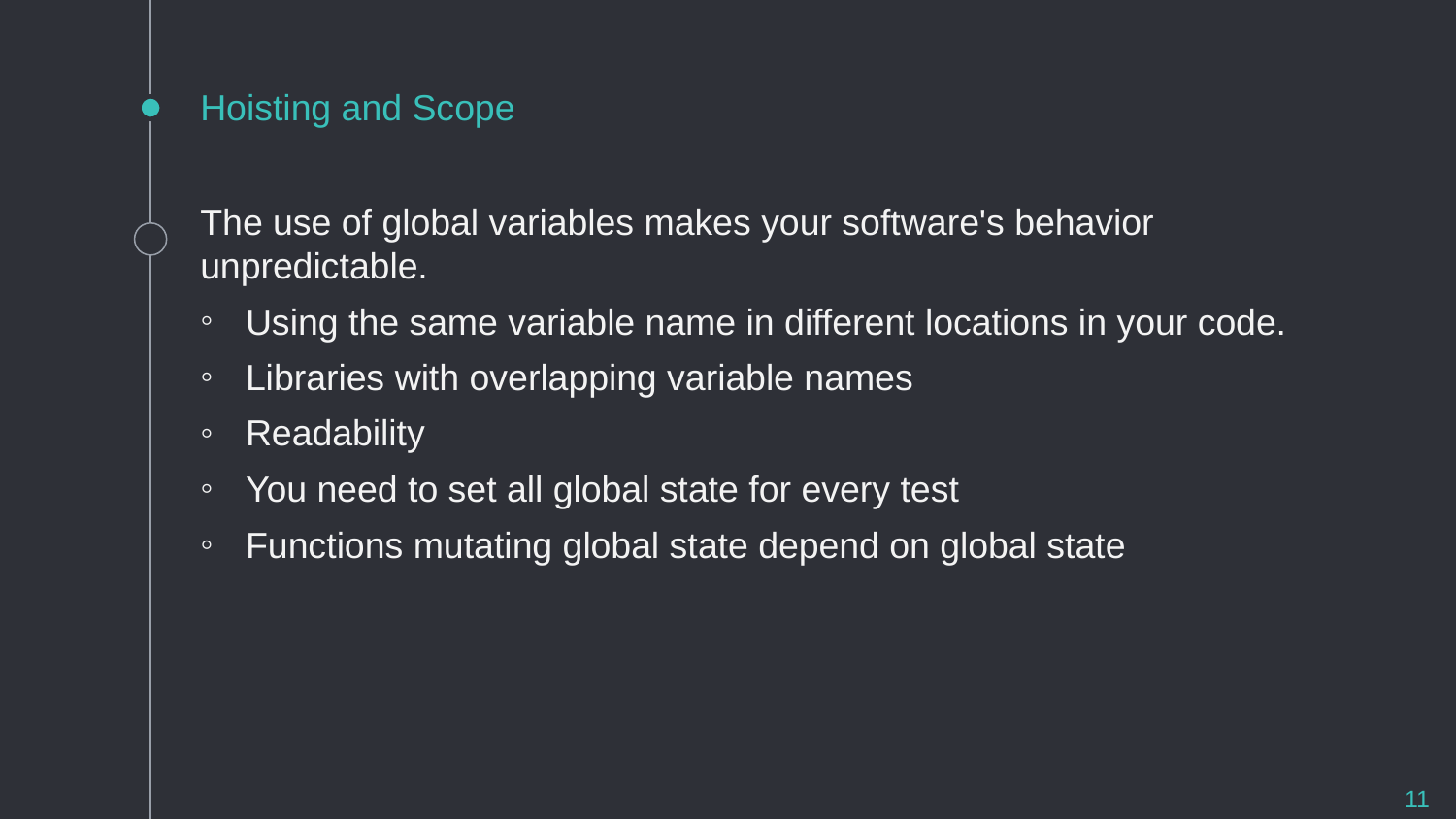

# Hoisting and Scope
The use of global variables makes your software's behavior unpredictable.
Using the same variable name in different locations in your code.
Libraries with overlapping variable names
Readability
You need to set all global state for every test
Functions mutating global state depend on global state
11